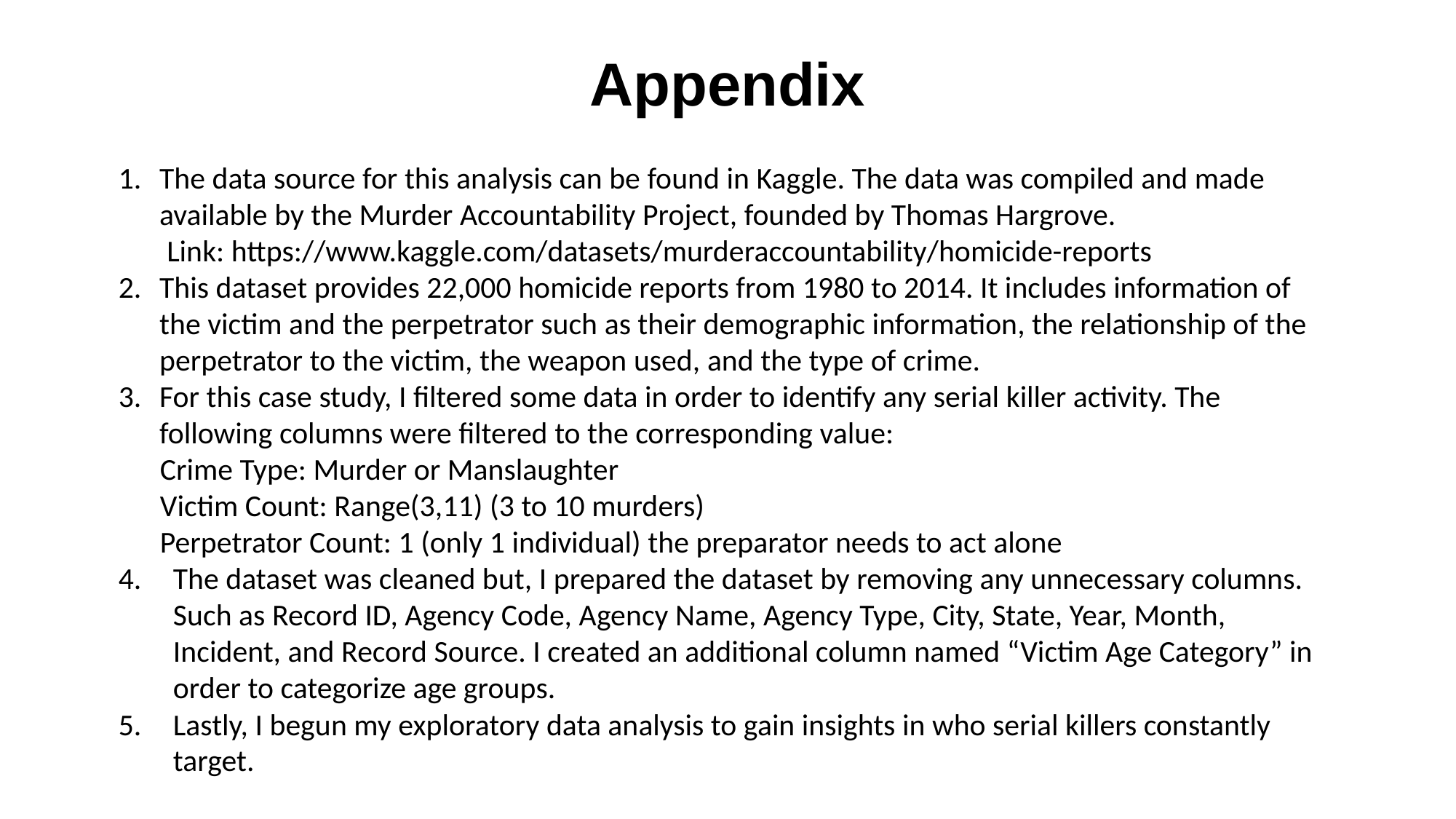

Appendix
The data source for this analysis can be found in Kaggle. The data was compiled and made available by the Murder Accountability Project, founded by Thomas Hargrove.
       Link: https://www.kaggle.com/datasets/murderaccountability/homicide-reports
This dataset provides 22,000 homicide reports from 1980 to 2014. It includes information of the victim and the perpetrator such as their demographic information, the relationship of the perpetrator to the victim, the weapon used, and the type of crime.
For this case study, I filtered some data in order to identify any serial killer activity. The following columns were filtered to the corresponding value:
      Crime Type: Murder or Manslaughter
      Victim Count: Range(3,11) (3 to 10 murders)
      Perpetrator Count: 1 (only 1 individual) the preparator needs to act alone
The dataset was cleaned but, I prepared the dataset by removing any unnecessary columns. Such as Record ID, Agency Code, Agency Name, Agency Type, City, State, Year, Month, Incident, and Record Source. I created an additional column named “Victim Age Category” in order to categorize age groups.
Lastly, I begun my exploratory data analysis to gain insights in who serial killers constantly target.